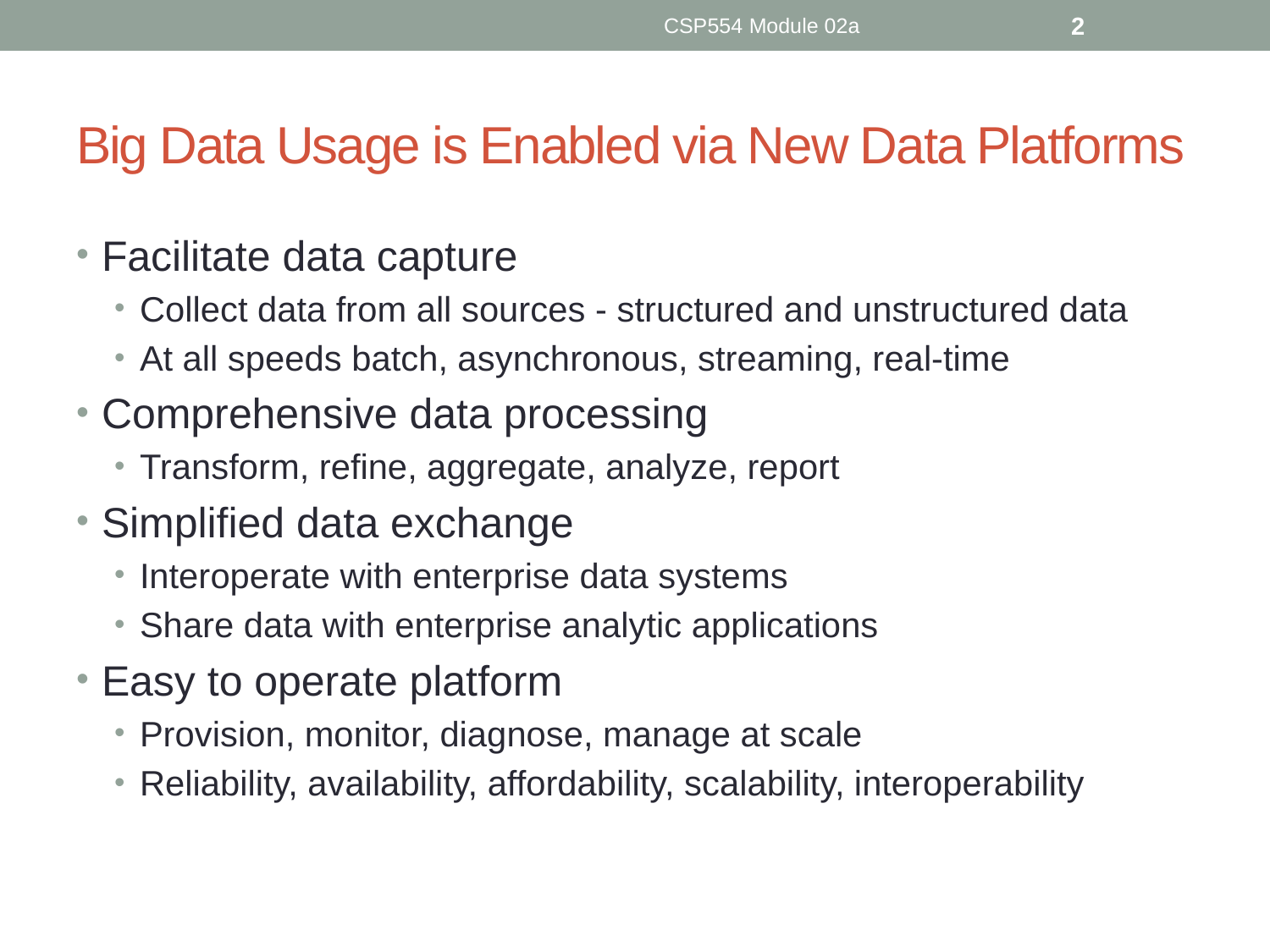

CSP554 Module 02a
2
# Big Data Usage is Enabled via New Data Platforms
Facilitate data capture
Collect data from all sources - structured and unstructured data
At all speeds batch, asynchronous, streaming, real-time
Comprehensive data processing
Transform, refine, aggregate, analyze, report
Simplified data exchange
Interoperate with enterprise data systems
Share data with enterprise analytic applications
Easy to operate platform
Provision, monitor, diagnose, manage at scale
Reliability, availability, affordability, scalability, interoperability